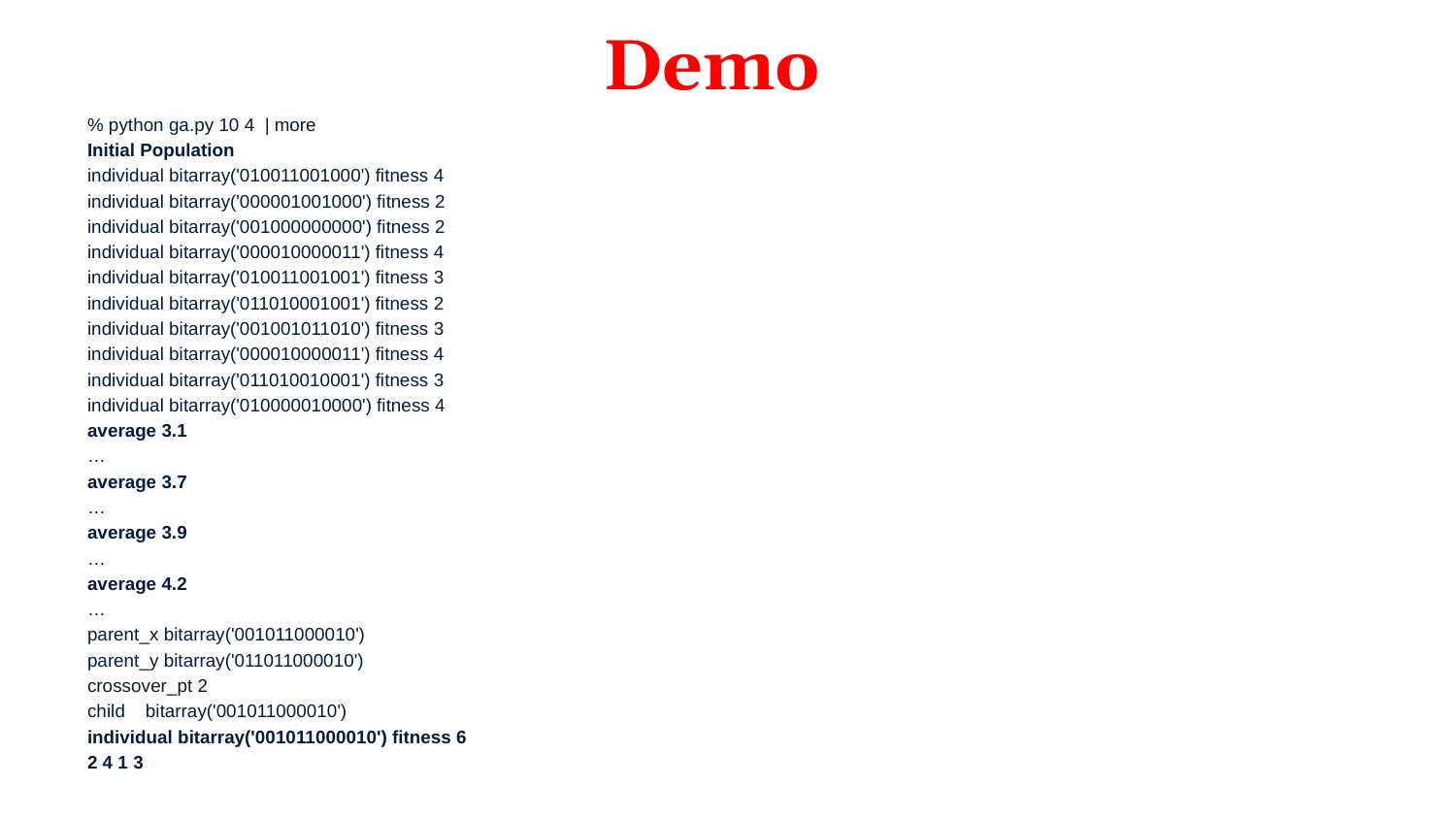

# Demo
% python ga.py 10 4  | more
Initial Population
individual bitarray('010011001000') fitness 4
individual bitarray('000001001000') fitness 2
individual bitarray('001000000000') fitness 2
individual bitarray('000010000011') fitness 4
individual bitarray('010011001001') fitness 3
individual bitarray('011010001001') fitness 2
individual bitarray('001001011010') fitness 3
individual bitarray('000010000011') fitness 4
individual bitarray('011010010001') fitness 3
individual bitarray('010000010000') fitness 4
average 3.1
…
average 3.7
…
average 3.9
…
average 4.2
…
parent_x bitarray('001011000010')
parent_y bitarray('011011000010')
crossover_pt 2
child    bitarray('001011000010')
individual bitarray('001011000010') fitness 6
2 4 1 3